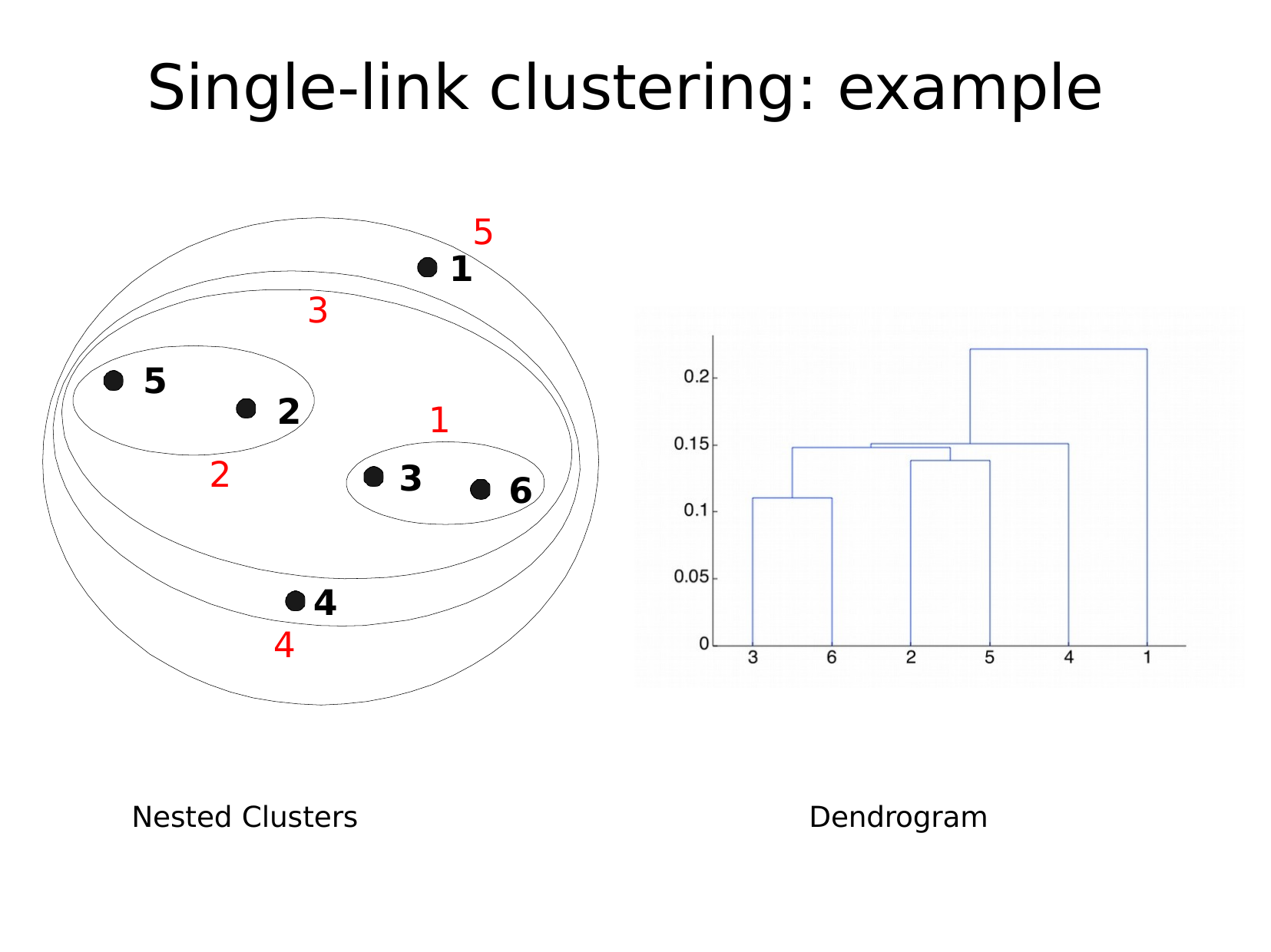

# Single-link clustering: example
5
1
3
5

2
1

2
3

6

4
4

Nested Clusters
Dendrogram